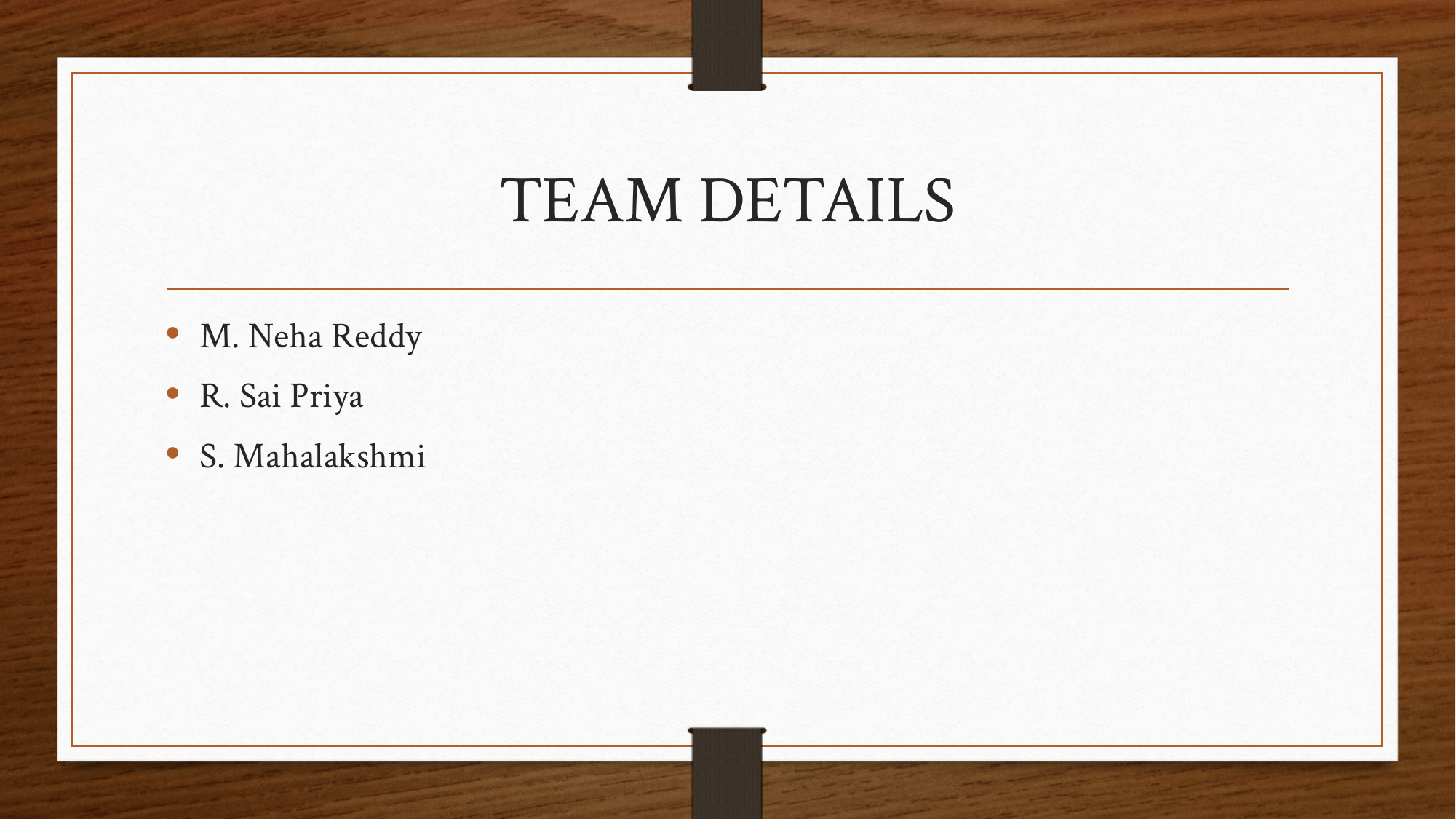

# TEAM DETAILS
M. Neha Reddy
R. Sai Priya
S. Mahalakshmi